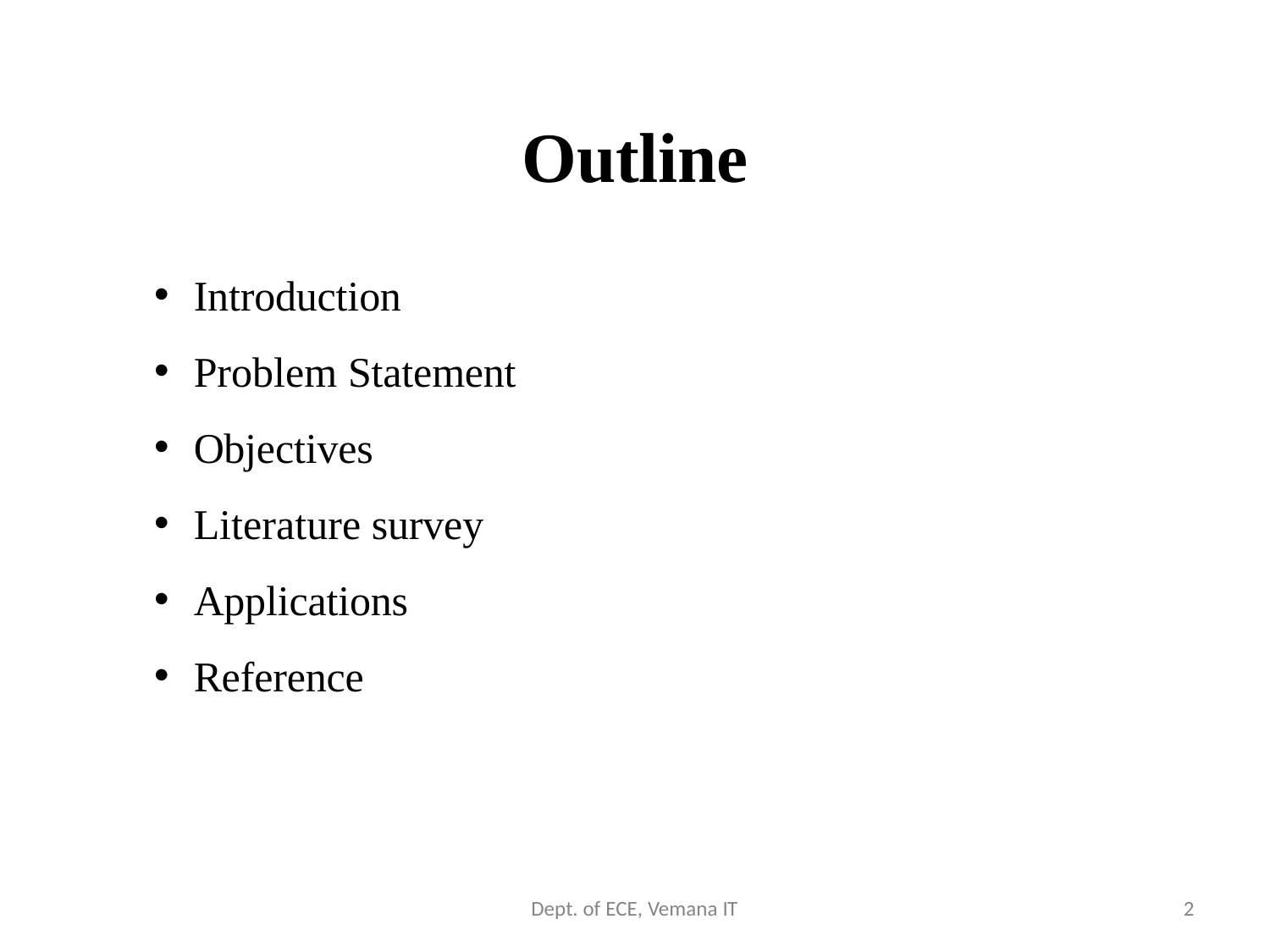

# Outline
Introduction
Problem Statement
Objectives
Literature survey
Applications
Reference
Dept. of ECE, Vemana IT
2